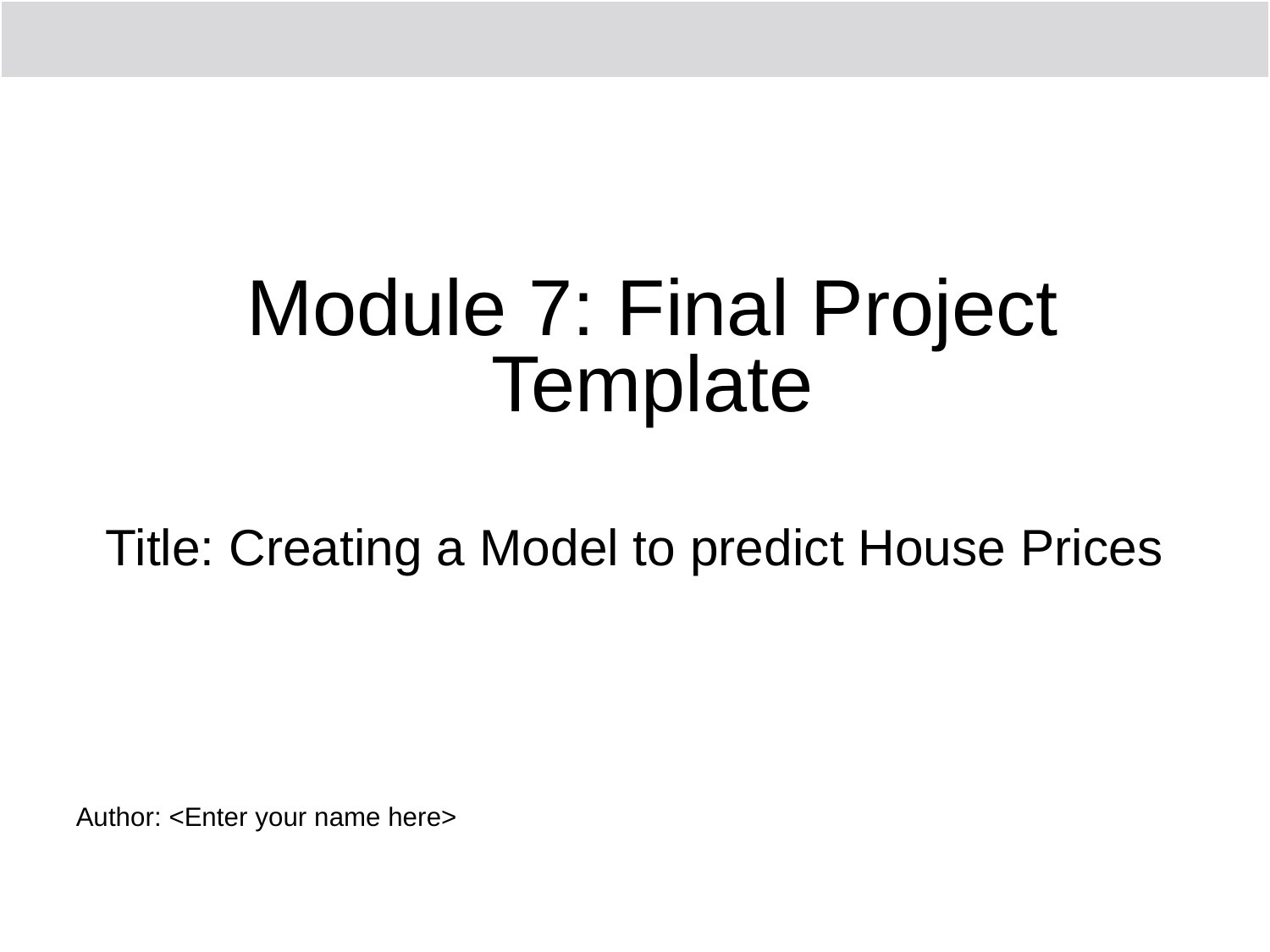

# Title: Creating a Model to predict House Prices
Author: <Enter your name here>